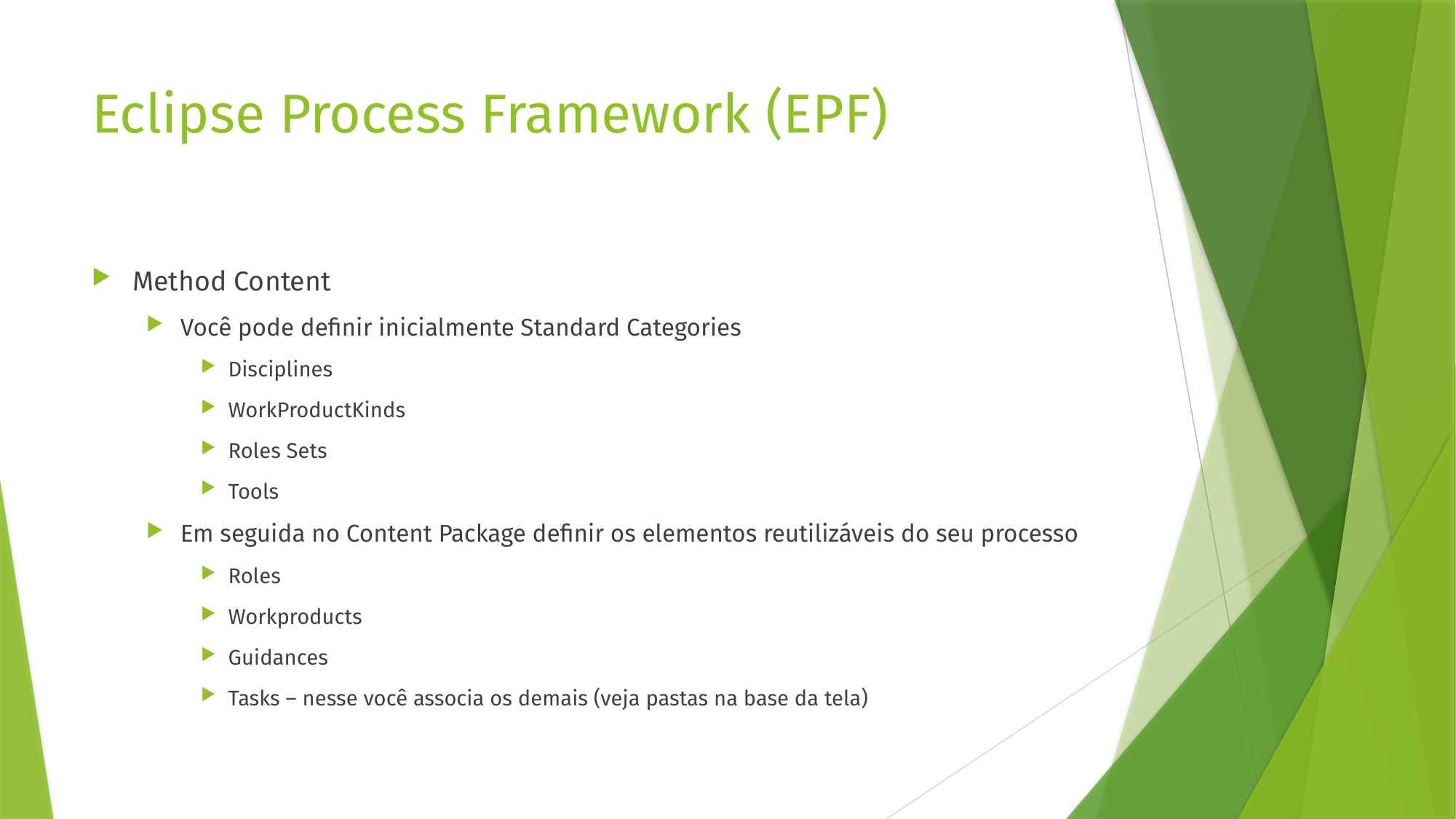

# Eclipse Process Framework (EPF)
Method Content
Você pode definir inicialmente Standard Categories
Disciplines
WorkProductKinds
Roles Sets
Tools
Em seguida no Content Package definir os elementos reutilizáveis do seu processo
Roles
Workproducts
Guidances
Tasks – nesse você associa os demais (veja pastas na base da tela)